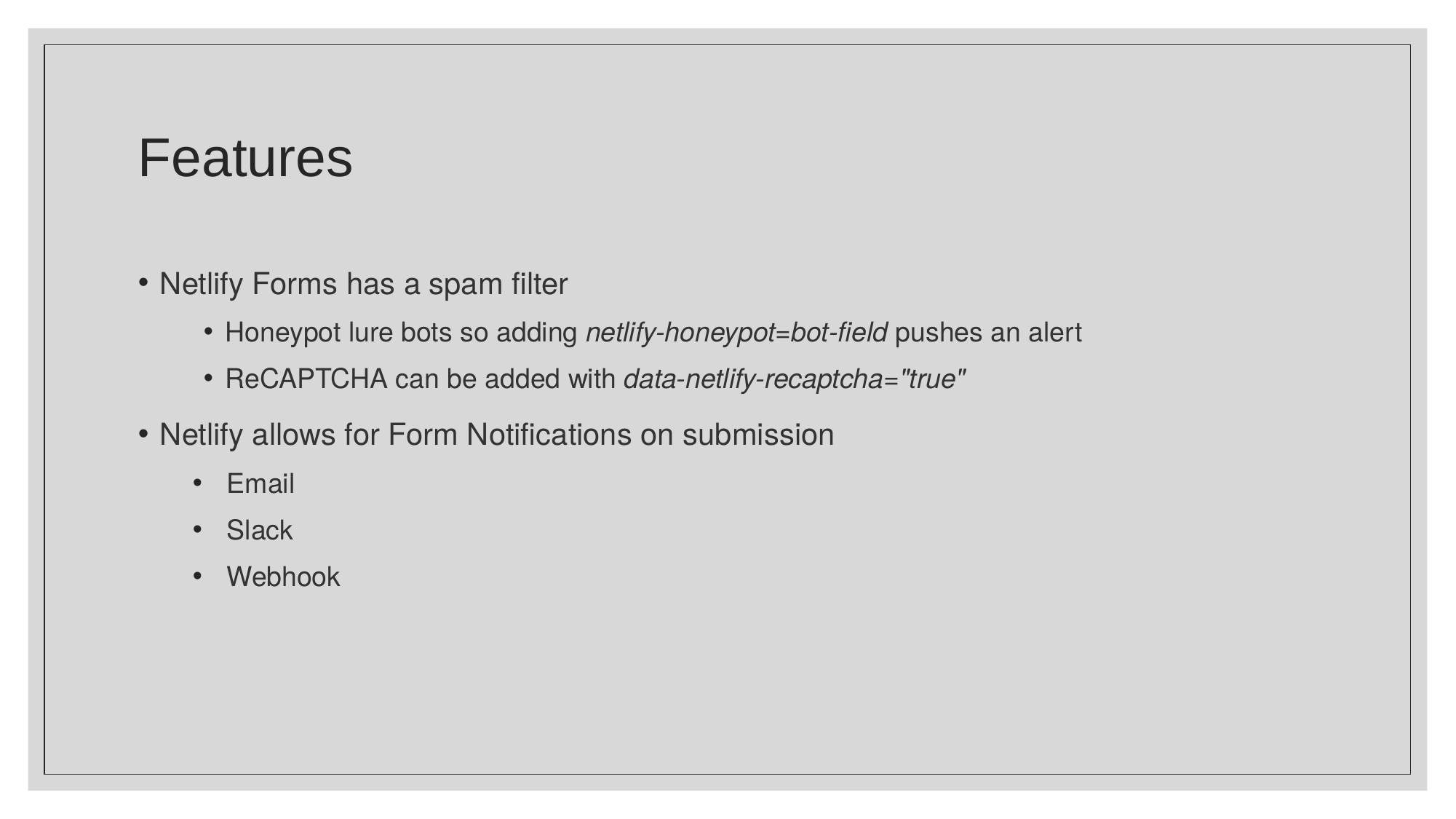

# Features
Netlify Forms has a spam filter
Honeypot lure bots so adding netlify-honeypot=bot-field pushes an alert
ReCAPTCHA can be added with data-netlify-recaptcha="true"
Netlify allows for Form Notifications on submission
Email
Slack
Webhook